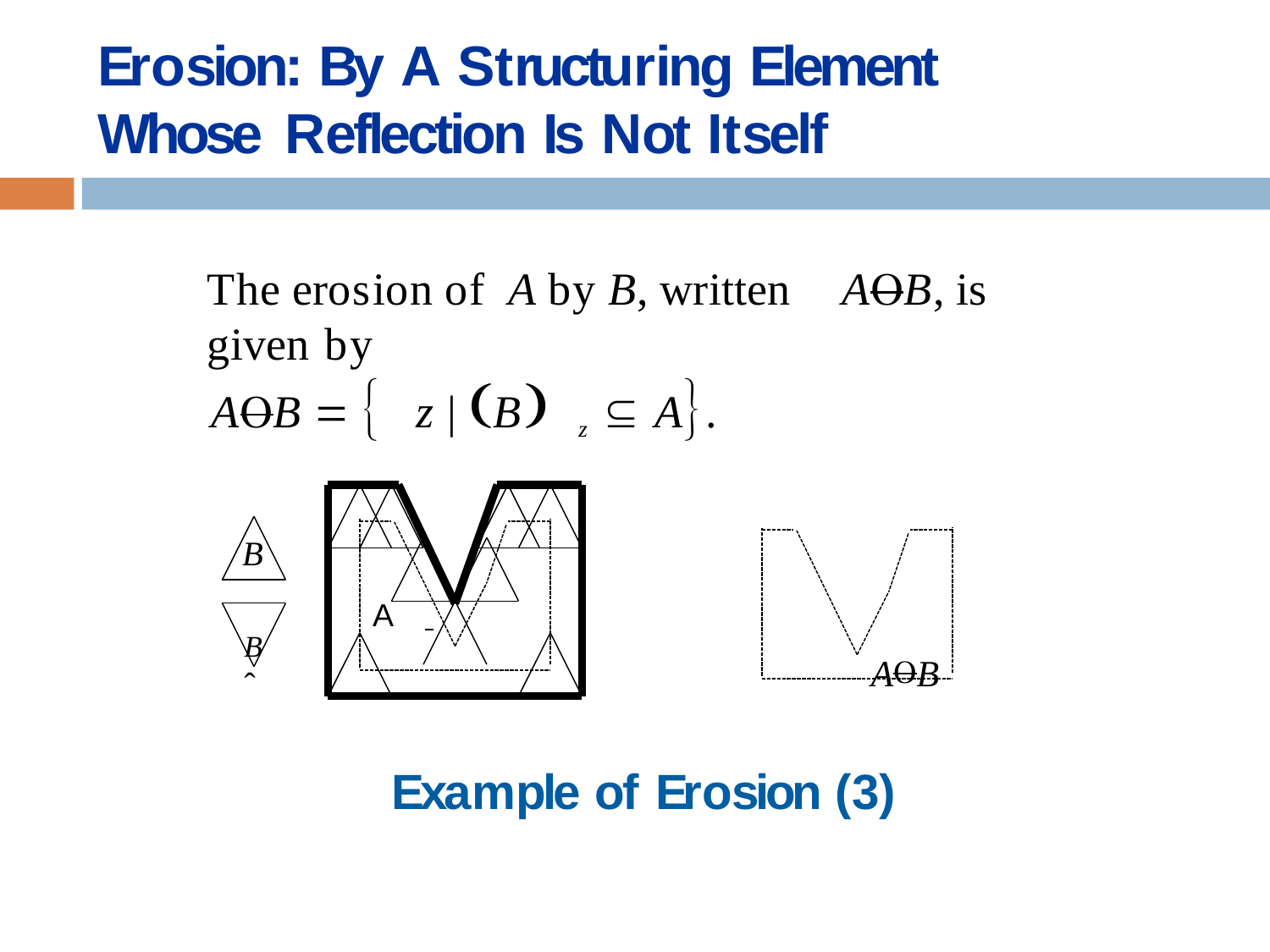

# Erosion: By A Structuring Element Whose  Reflection Is Not Itself
The erosion of  A by B, written	AΟB, is given by
AΟB = { z | (B) z  ⊆ A}.

B
A
Bˆ

AΟB

Example of Erosion (3)